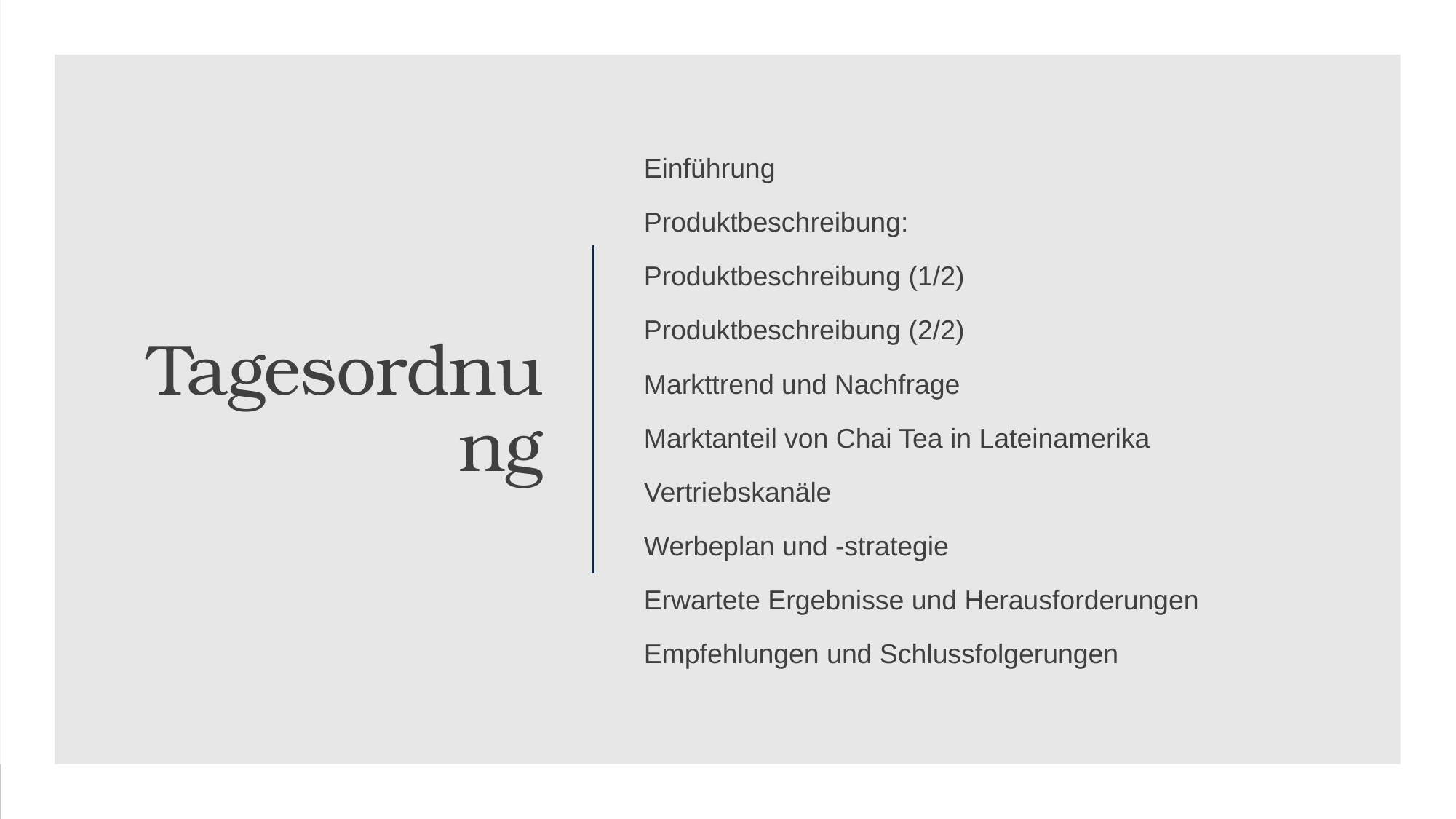

Einführung
Produktbeschreibung:
Produktbeschreibung (1/2)
Produktbeschreibung (2/2)
Markttrend und Nachfrage
Marktanteil von Chai Tea in Lateinamerika
Vertriebskanäle
Werbeplan und -strategie
Erwartete Ergebnisse und Herausforderungen
Empfehlungen und Schlussfolgerungen
# Tagesordnung